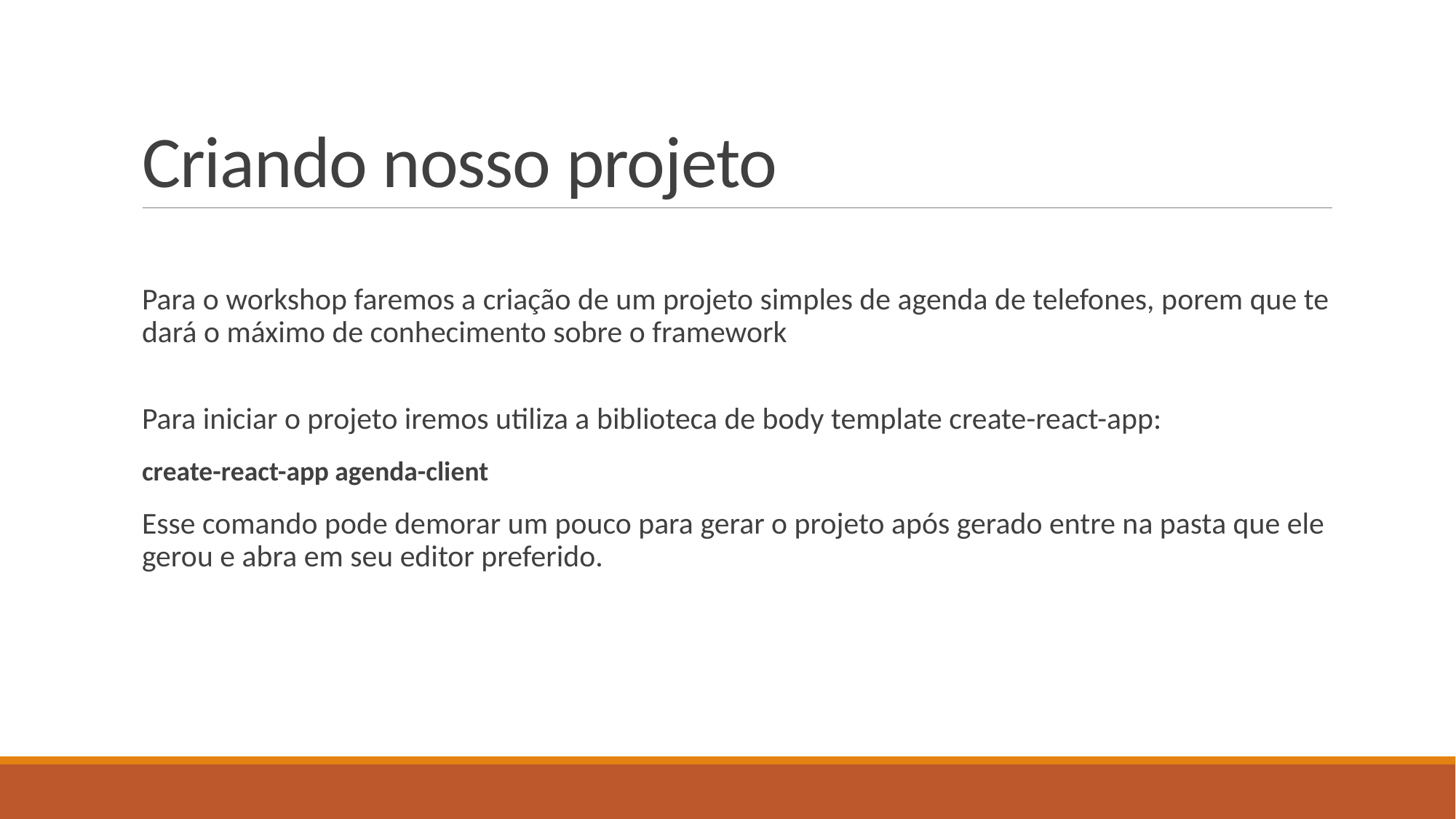

# Criando nosso projeto

Para o workshop faremos a criação de um projeto simples de agenda de telefones, porem que te dará o máximo de conhecimento sobre o framework
Para iniciar o projeto iremos utiliza a biblioteca de body template create-react-app:
create-react-app agenda-client
Esse comando pode demorar um pouco para gerar o projeto após gerado entre na pasta que ele gerou e abra em seu editor preferido.